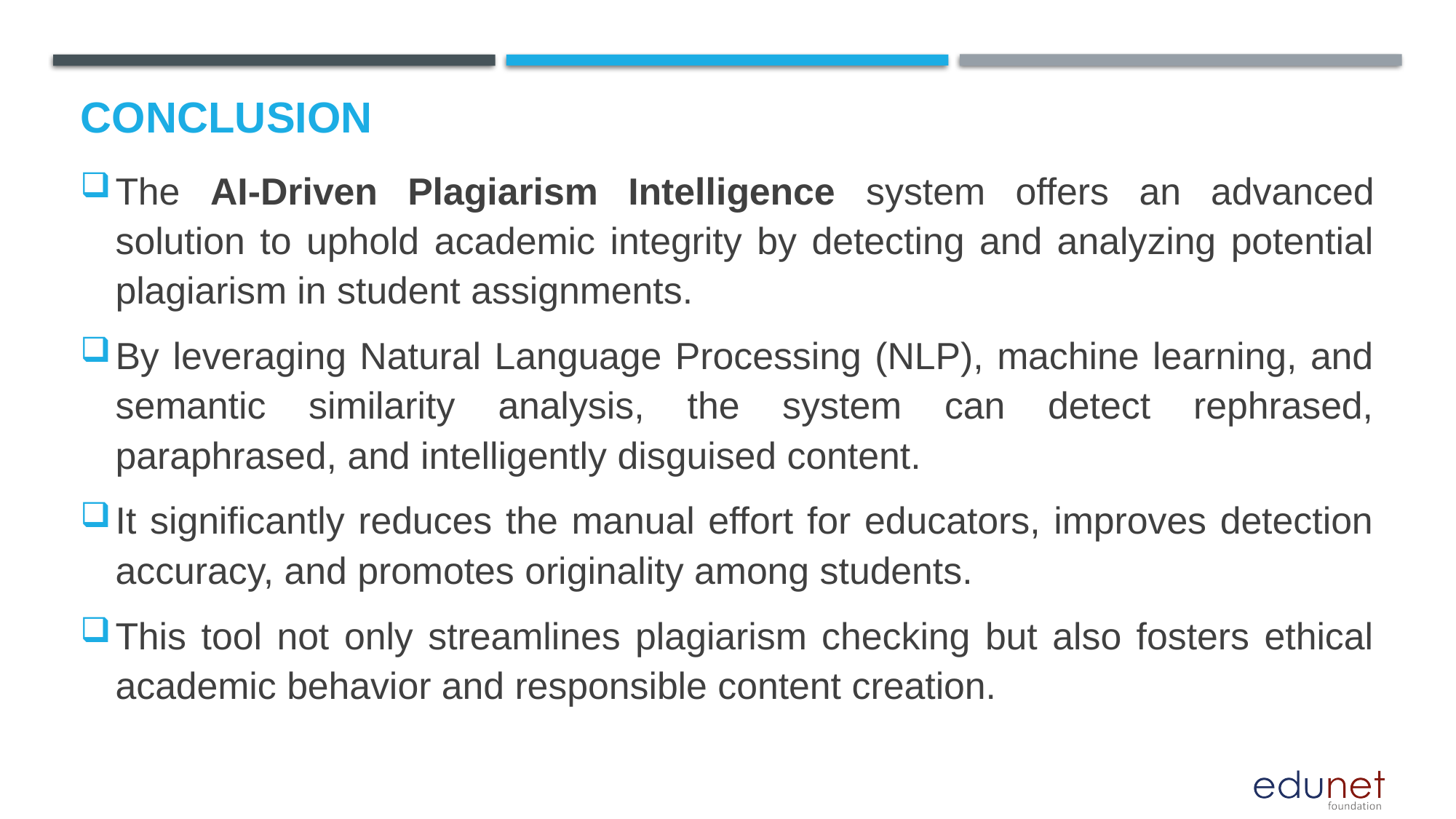

# Conclusion
The AI-Driven Plagiarism Intelligence system offers an advanced solution to uphold academic integrity by detecting and analyzing potential plagiarism in student assignments.
By leveraging Natural Language Processing (NLP), machine learning, and semantic similarity analysis, the system can detect rephrased, paraphrased, and intelligently disguised content.
It significantly reduces the manual effort for educators, improves detection accuracy, and promotes originality among students.
This tool not only streamlines plagiarism checking but also fosters ethical academic behavior and responsible content creation.